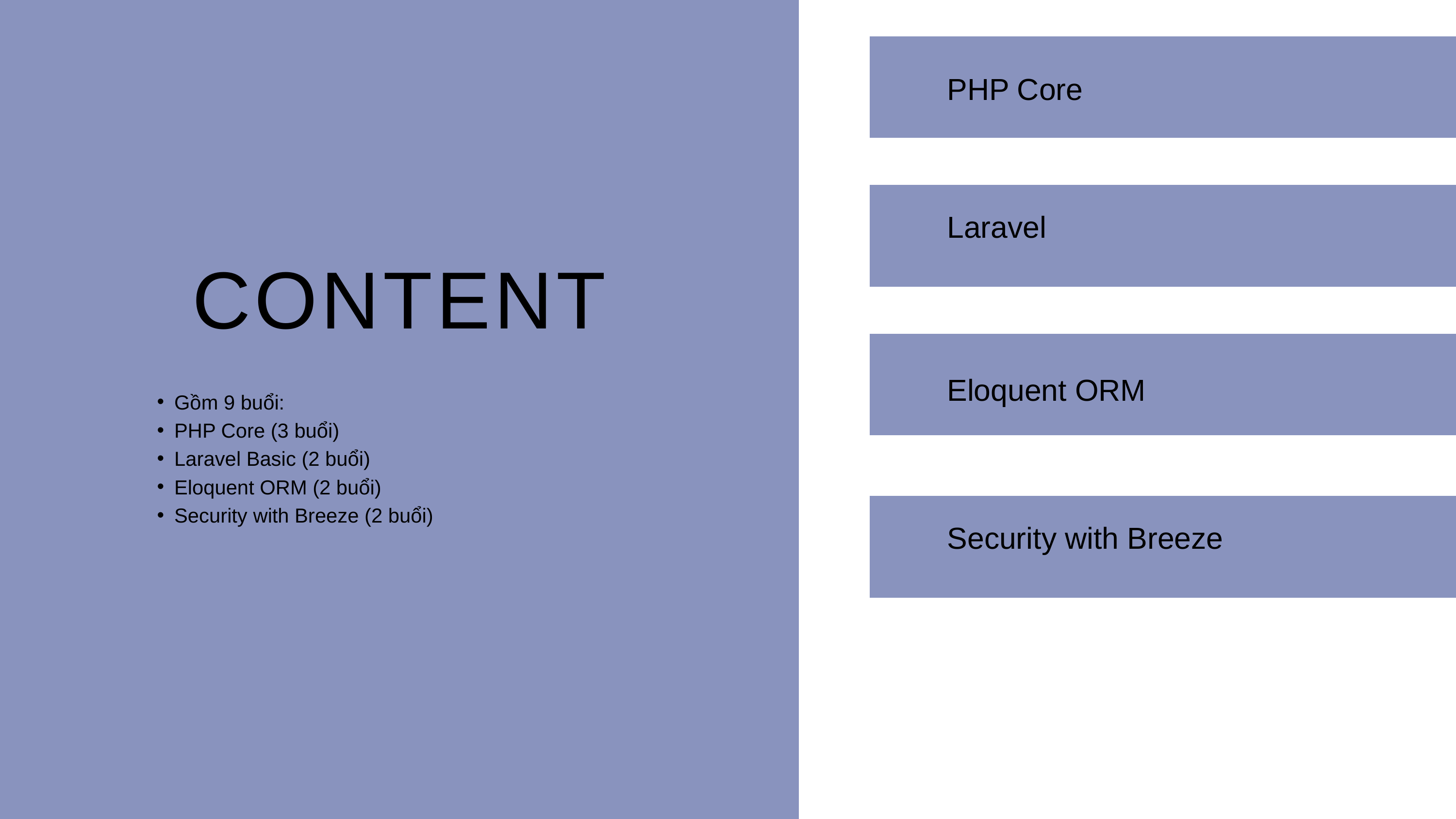

PHP Core

Laravel
CONTENT

Eloquent ORM

Gồm 9 buổi:
PHP Core (3 buổi)
Laravel Basic (2 buổi)
Eloquent ORM (2 buổi)
Security with Breeze (2 buổi)

Security with Breeze